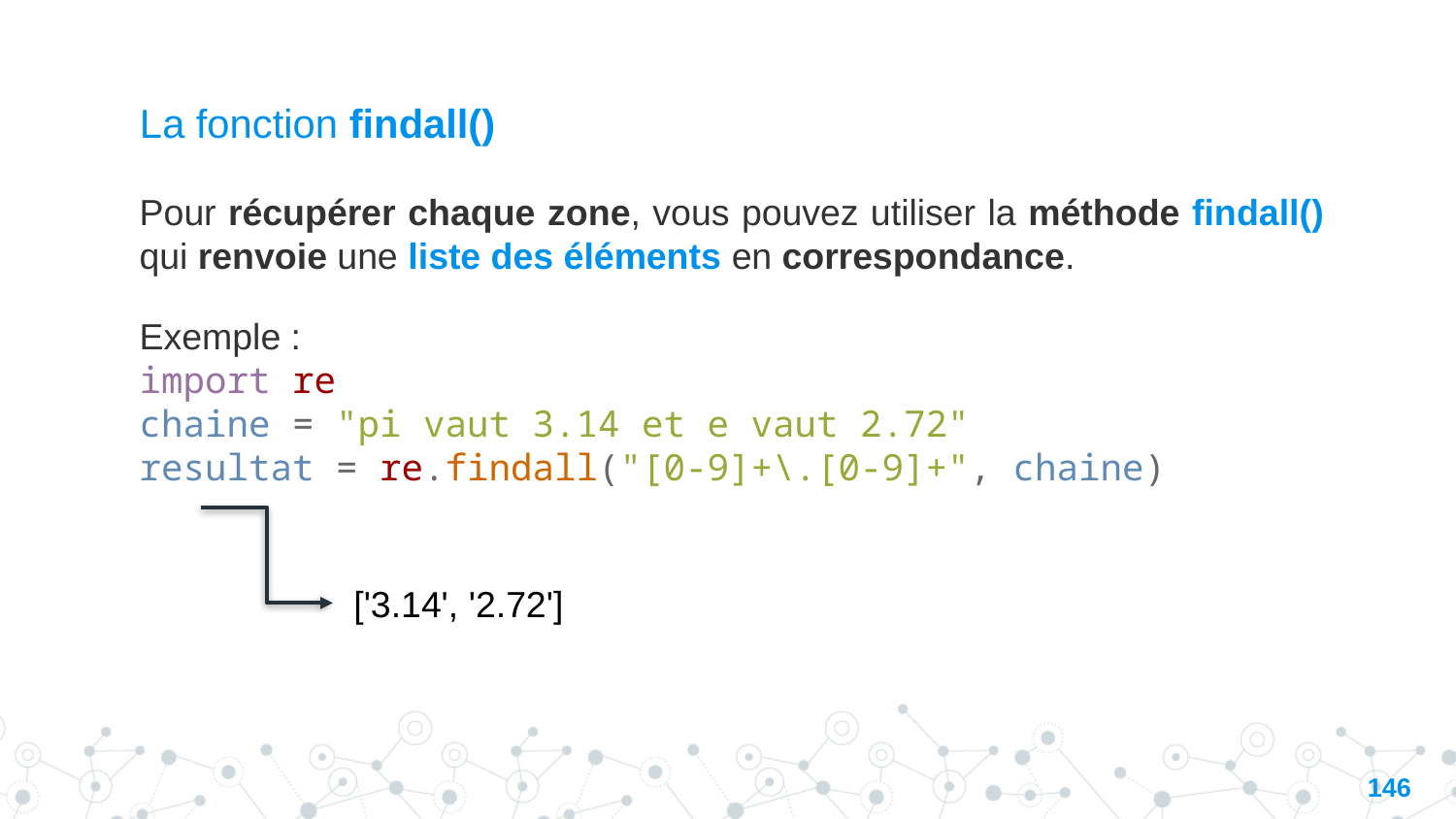

# La fonction findall()
Pour récupérer chaque zone, vous pouvez utiliser la méthode findall() qui renvoie une liste des éléments en correspondance.
Exemple :
import re
chaine = "pi vaut 3.14 et e vaut 2.72"
resultat = re.findall("[0-9]+\.[0-9]+", chaine)
['3.14', '2.72']
146